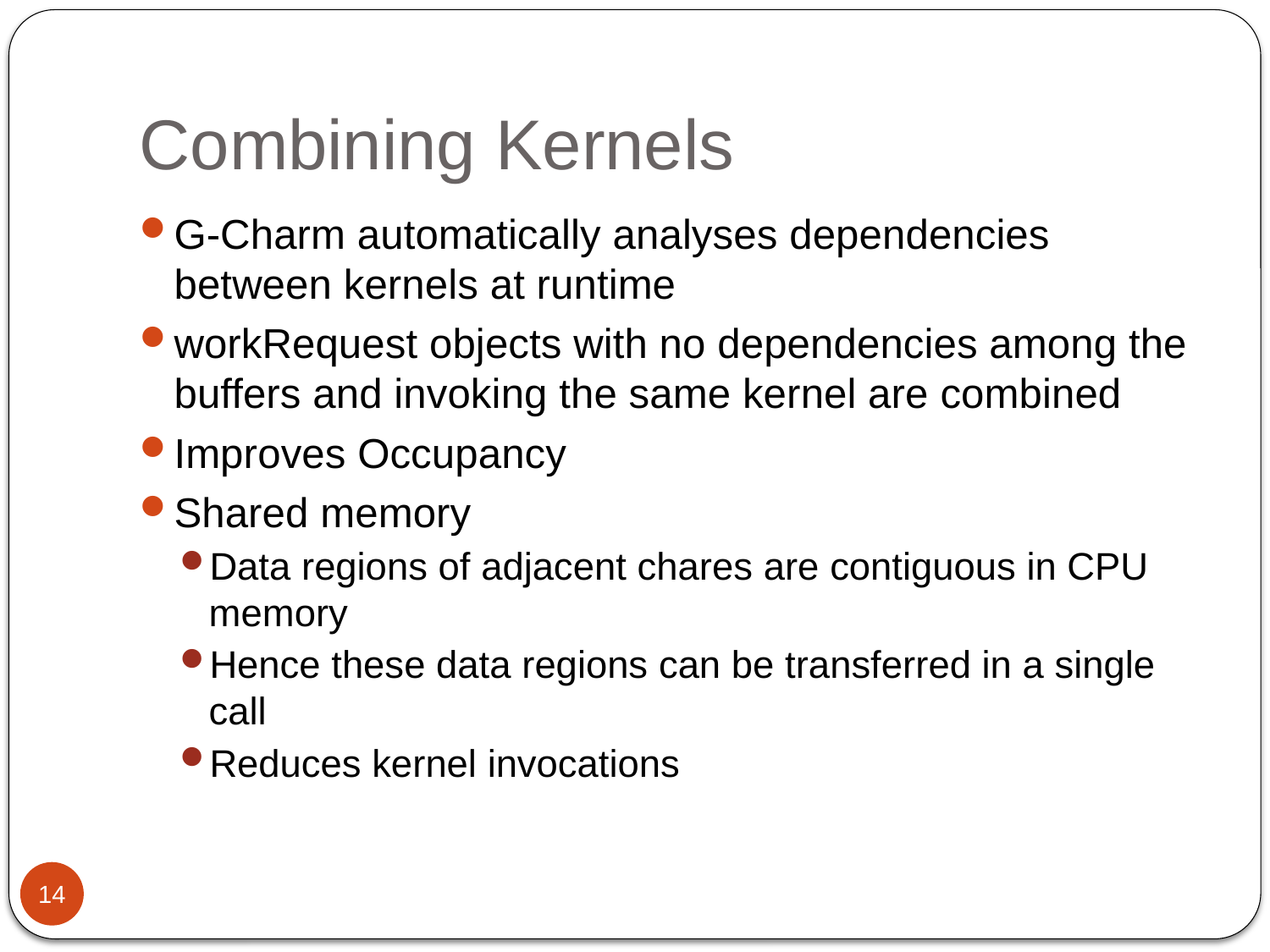

# Combining Kernels
G-Charm automatically analyses dependencies between kernels at runtime
workRequest objects with no dependencies among the buffers and invoking the same kernel are combined
Improves Occupancy
Shared memory
Data regions of adjacent chares are contiguous in CPU memory
Hence these data regions can be transferred in a single call
Reduces kernel invocations
14